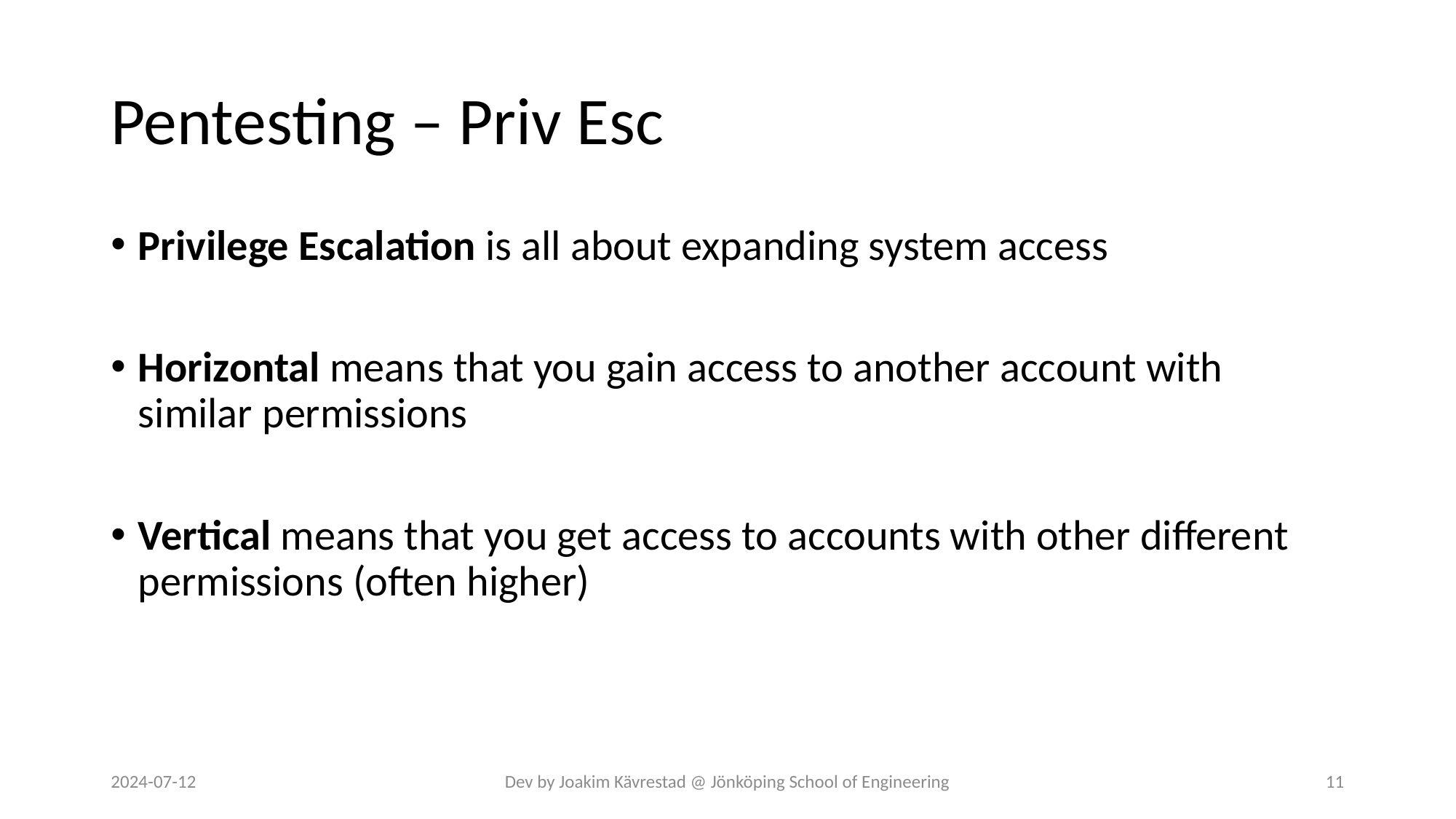

# Pentesting – Priv Esc
Privilege Escalation is all about expanding system access

Horizontal means that you gain access to another account with similar permissions

Vertical means that you get access to accounts with other different permissions (often higher)

2024-07-12
Dev by Joakim Kävrestad @ Jönköping School of Engineering
11